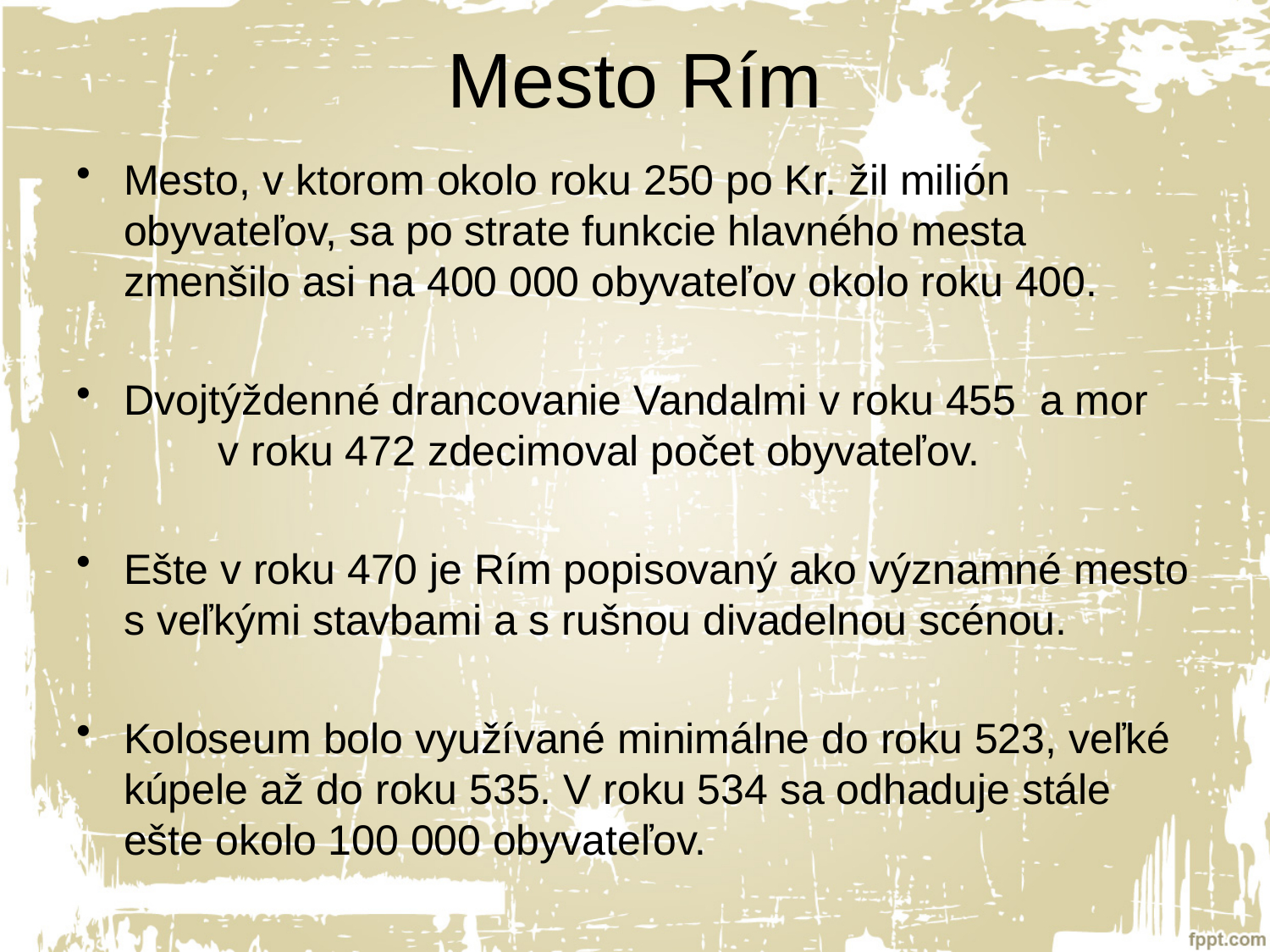

# Mesto Rím
Mesto, v ktorom okolo roku 250 po Kr. žil milión obyvateľov, sa po strate funkcie hlavného mesta zmenšilo asi na 400 000 obyvateľov okolo roku 400.

Dvojtýždenné drancovanie Vandalmi v roku 455  a mor            v roku 472 zdecimoval počet obyvateľov.

Ešte v roku 470 je Rím popisovaný ako významné mesto s veľkými stavbami a s rušnou divadelnou scénou.

Koloseum bolo využívané minimálne do roku 523, veľké kúpele až do roku 535. V roku 534 sa odhaduje stále ešte okolo 100 000 obyvateľov.